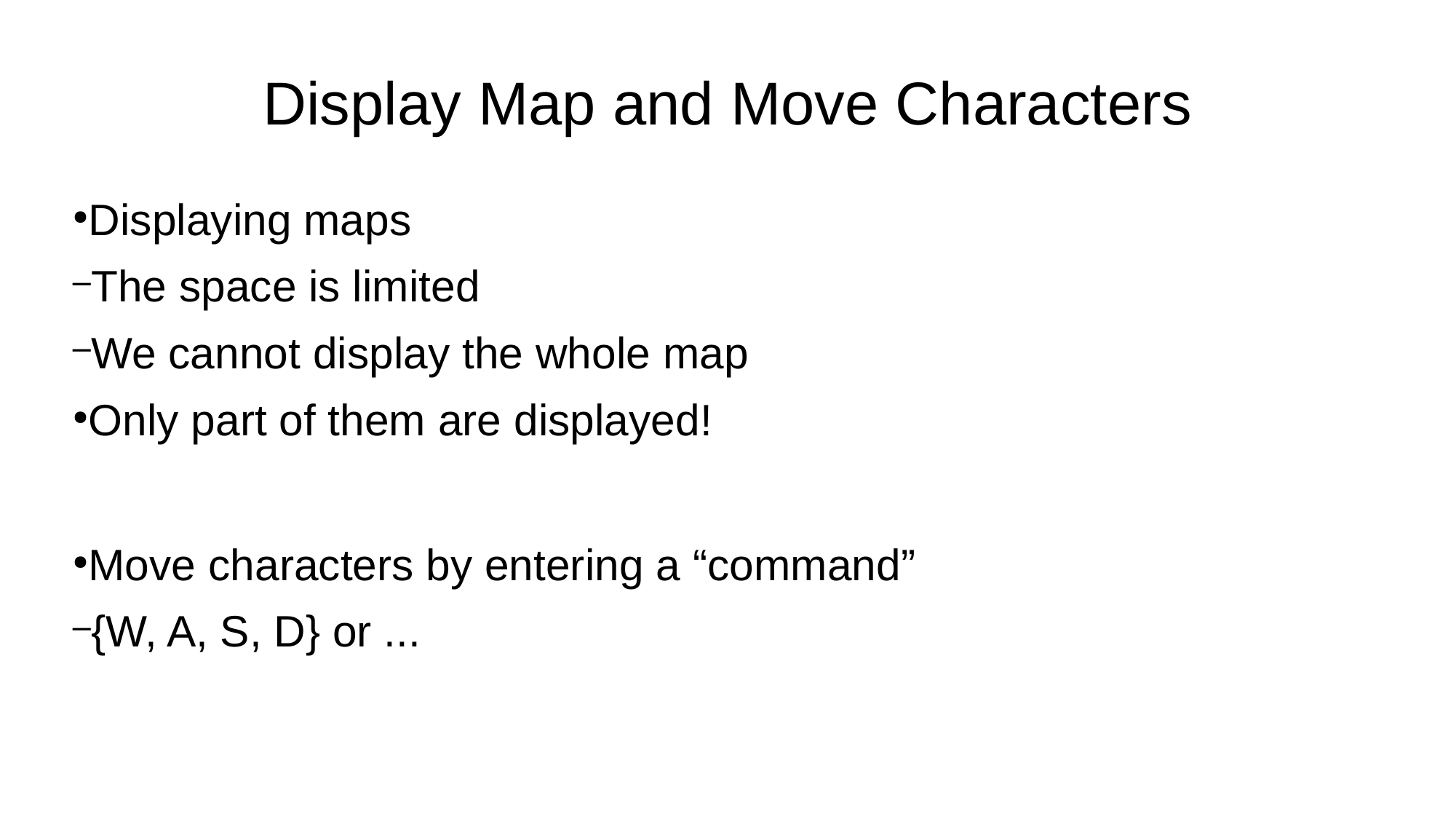

Display Map and Move Characters
Displaying maps
The space is limited
We cannot display the whole map
Only part of them are displayed!

Move characters by entering a “command”
{W, A, S, D} or ...